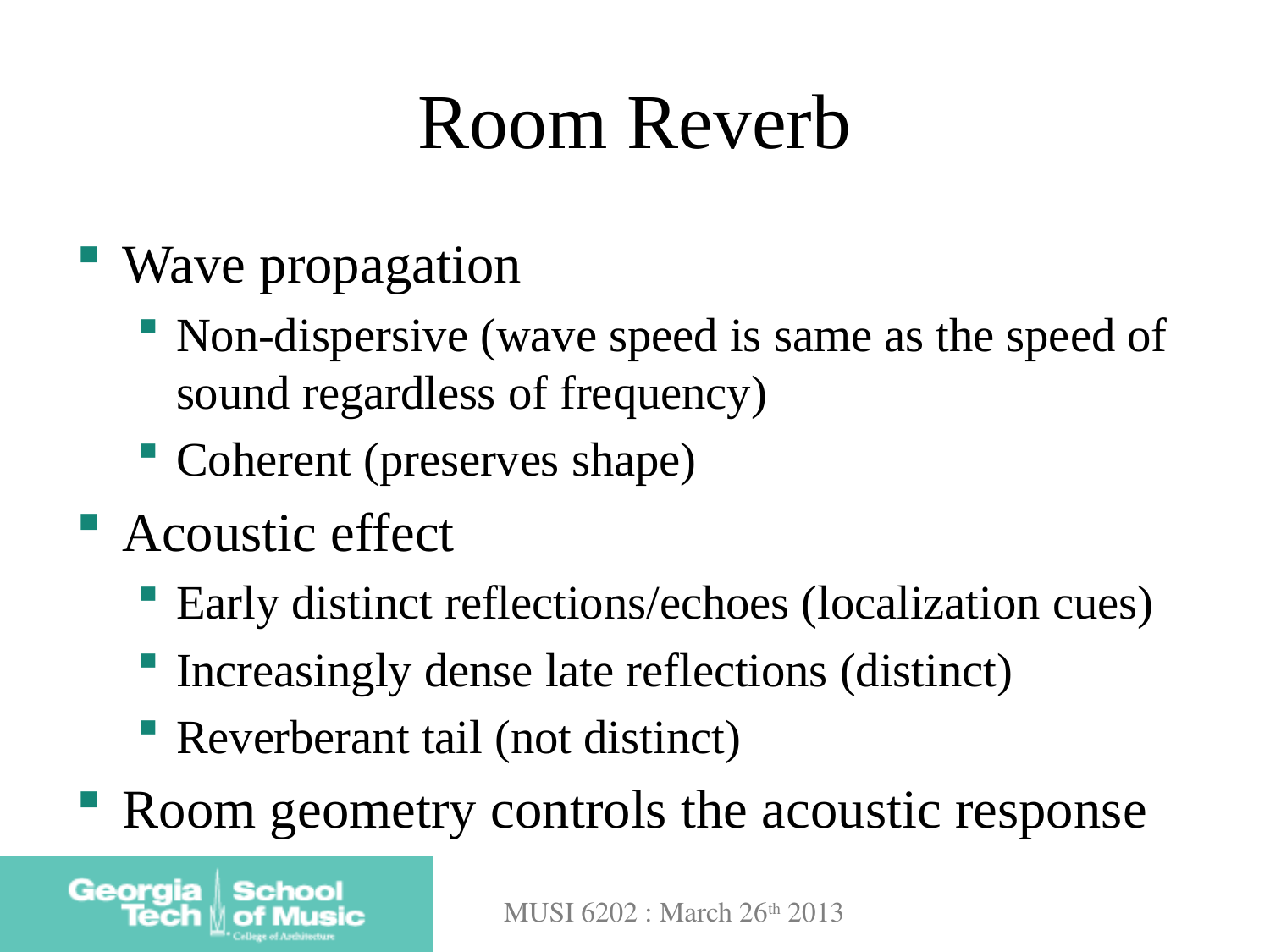

# Room Reverb
Wave propagation
Non-dispersive (wave speed is same as the speed of sound regardless of frequency)
Coherent (preserves shape)
Acoustic effect
Early distinct reflections/echoes (localization cues)
Increasingly dense late reflections (distinct)
Reverberant tail (not distinct)
Room geometry controls the acoustic response